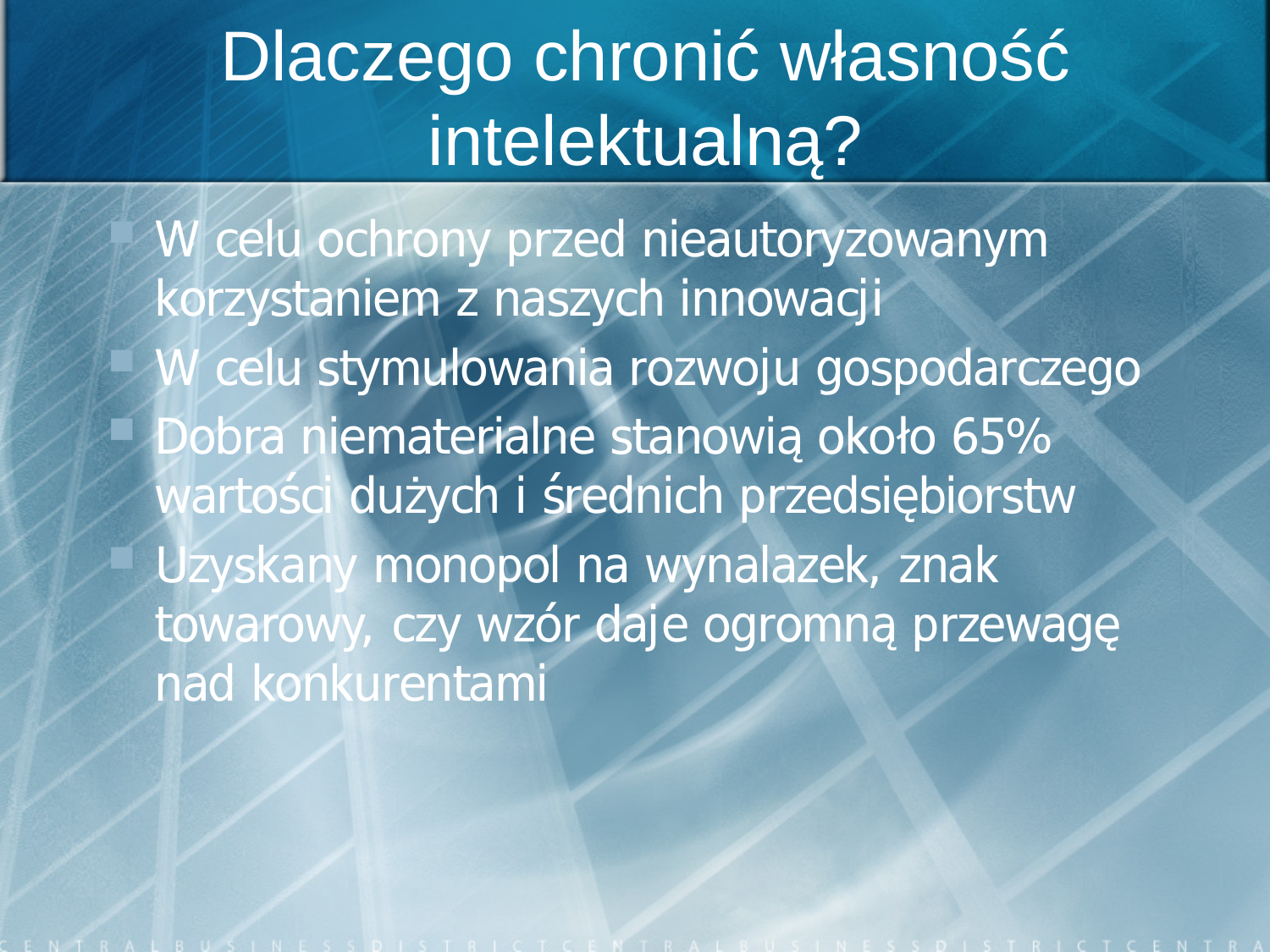

# Dlaczego chronić własność intelektualną?
W celu ochrony przed nieautoryzowanym korzystaniem z naszych innowacji
W celu stymulowania rozwoju gospodarczego
Dobra niematerialne stanowią około 65% wartości dużych i średnich przedsiębiorstw
Uzyskany monopol na wynalazek, znak towarowy, czy wzór daje ogromną przewagę nad konkurentami